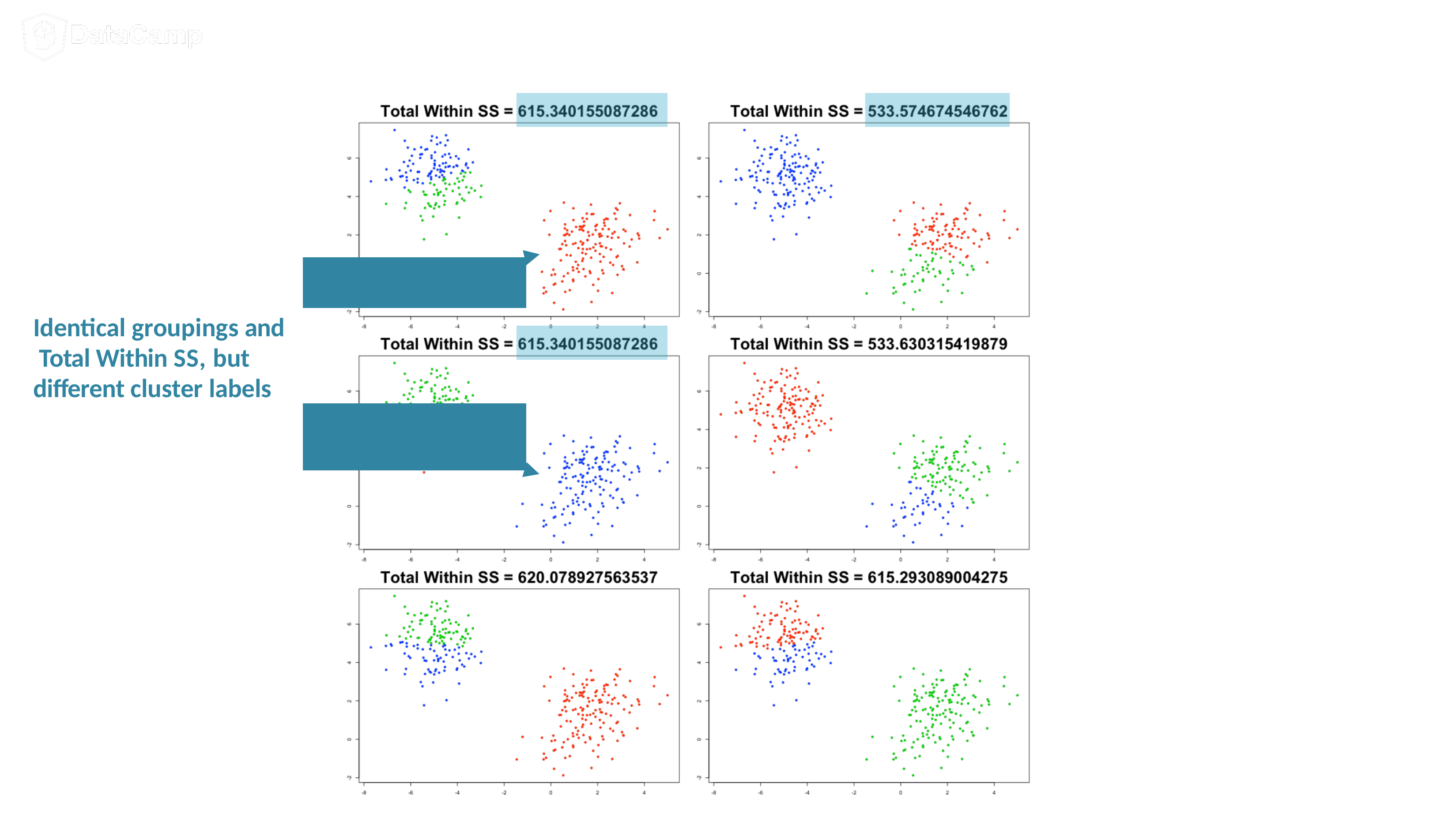

Unsupervised Learning in R

Identical groupings and  Total Within SS, but  diﬀerent cluster labels